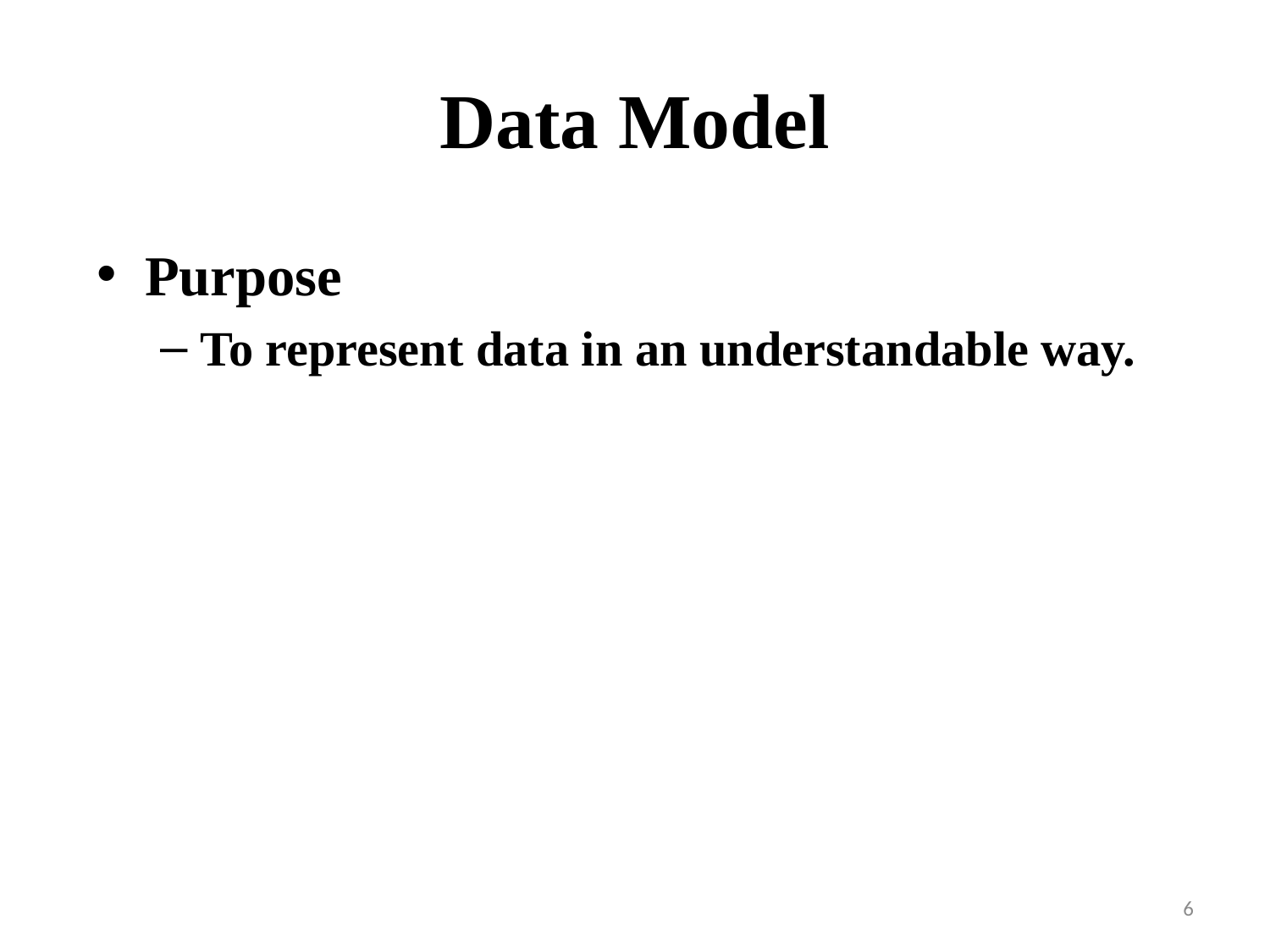

Data Model
Purpose
To represent data in an understandable way.
6